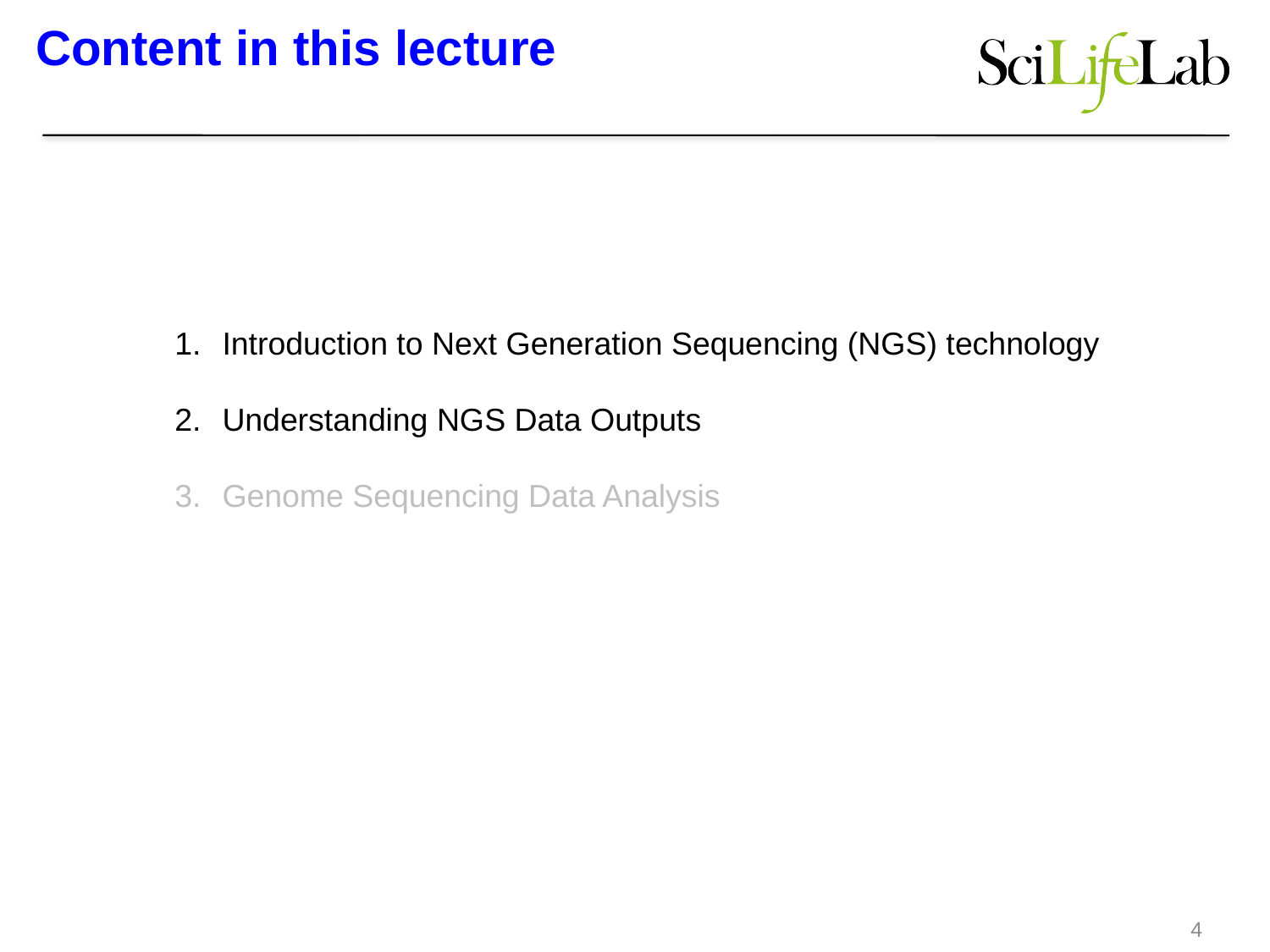

Content in this lecture
Introduction to Next Generation Sequencing (NGS) technology

Understanding NGS Data Outputs

Genome Sequencing Data Analysis
4
4